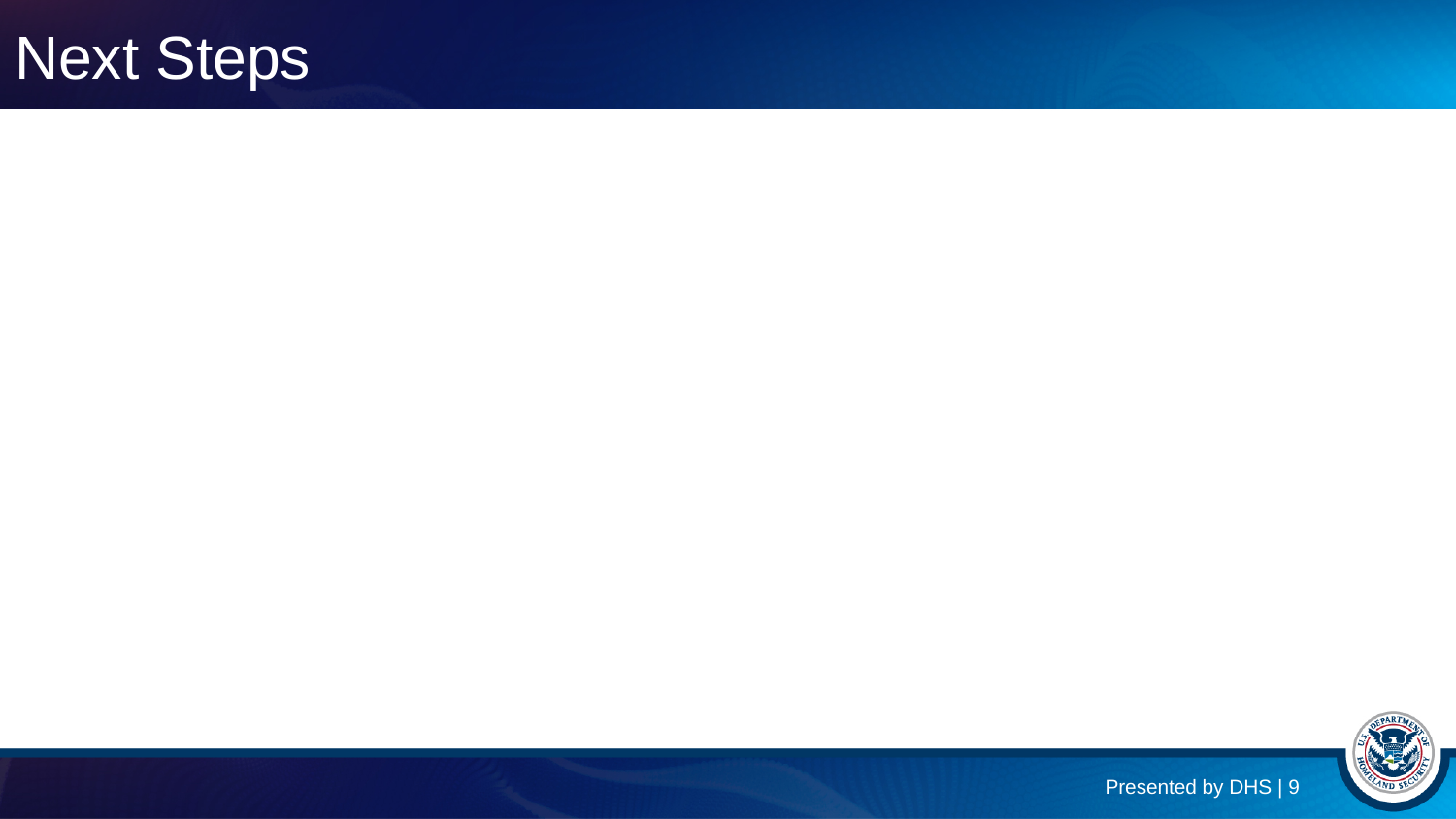

# Next Steps
Presented by DHS | 9